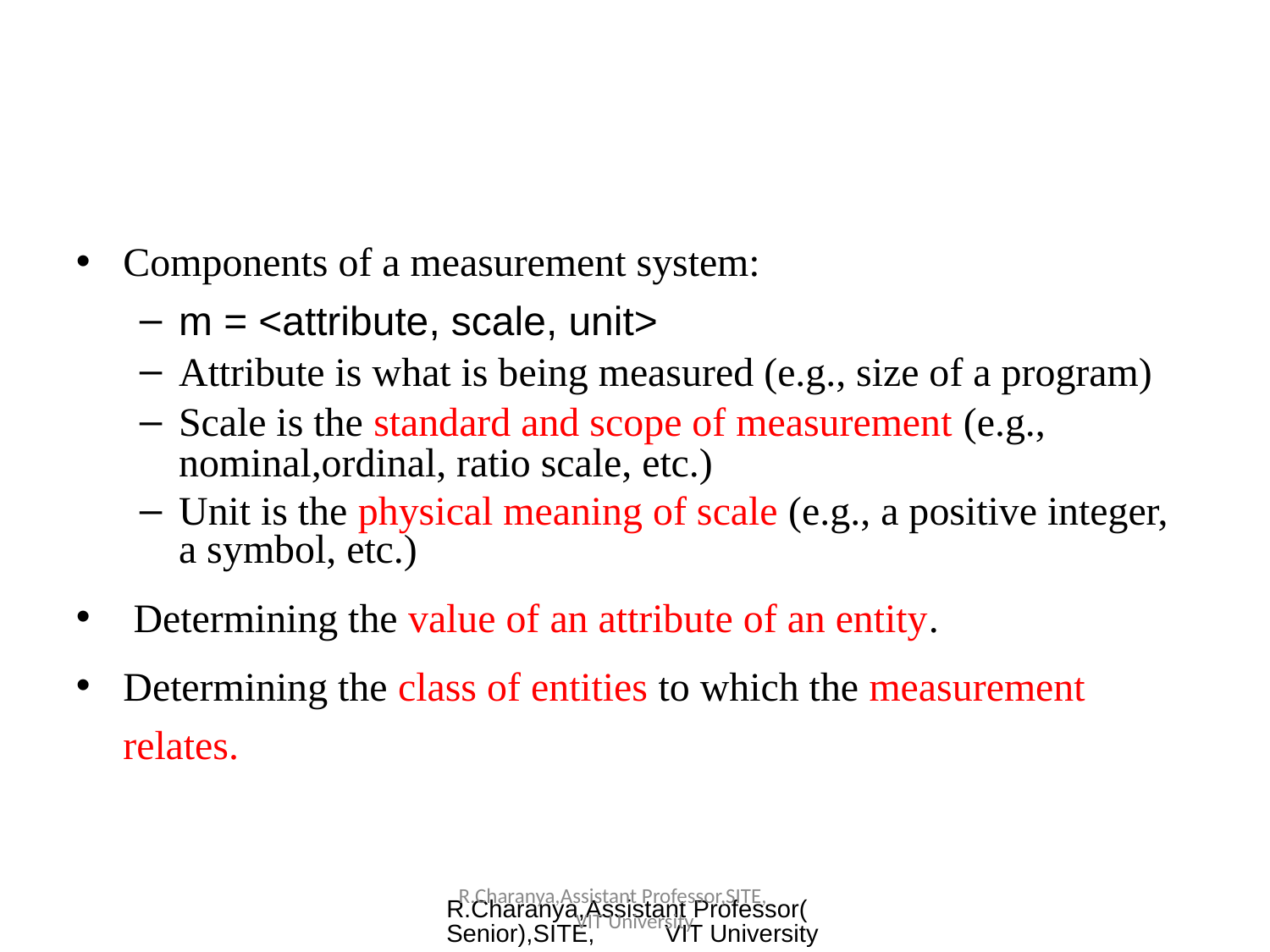

Components of a measurement system:
m = <attribute, scale, unit>
Attribute is what is being measured (e.g., size of a program)
Scale is the standard and scope of measurement (e.g., nominal,ordinal, ratio scale, etc.)
Unit is the physical meaning of scale (e.g., a positive integer, a symbol, etc.)
 Determining the value of an attribute of an entity.
Determining the class of entities to which the measurement relates.

R.Charanya,Assistant Professor(Senior),SITE,          VIT University
R.Charanya,Assistant Professor,SITE,          VIT University